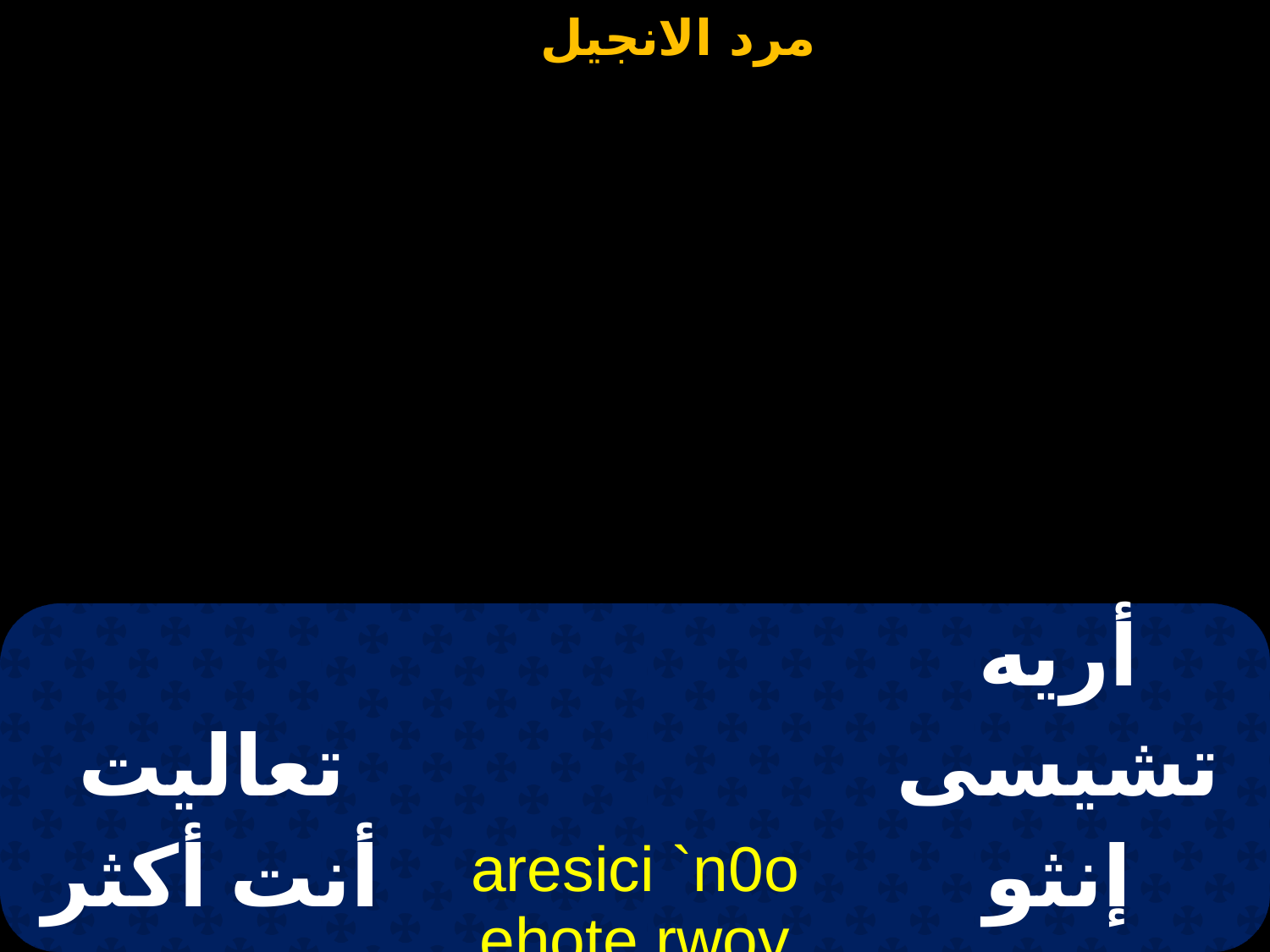

| تعاليت أنت أكثر من جميعهن | aresici `n0o ehote rwov t3rov | أريه تشيسى إنثو إيهوتى روأوو تيرو |
| --- | --- | --- |